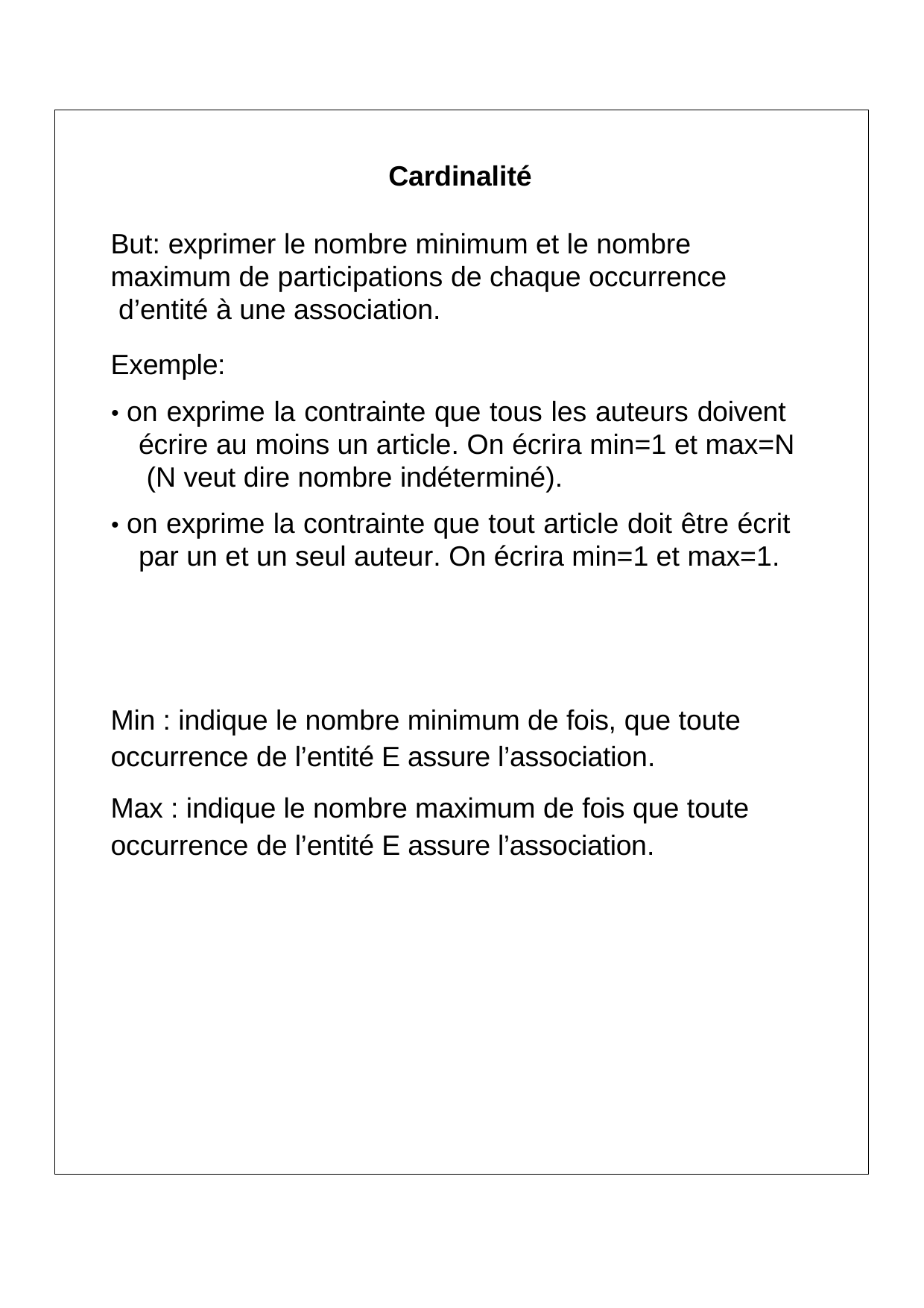

Cardinalité

But: exprimer le nombre minimum et le nombre  maximum de participations de chaque occurrence  d’entité à une association.
Exemple:
• on exprime la contrainte que tous les auteurs doivent  écrire au moins un article. On écrira min=1 et max=N  (N veut dire nombre indéterminé).
• on exprime la contrainte que tout article doit être écrit  par un et un seul auteur. On écrira min=1 et max=1.

Min : indique le nombre minimum de fois, que toute occurrence de l’entité E assure l’association.
Max : indique le nombre maximum de fois que toute occurrence de l’entité E assure l’association.